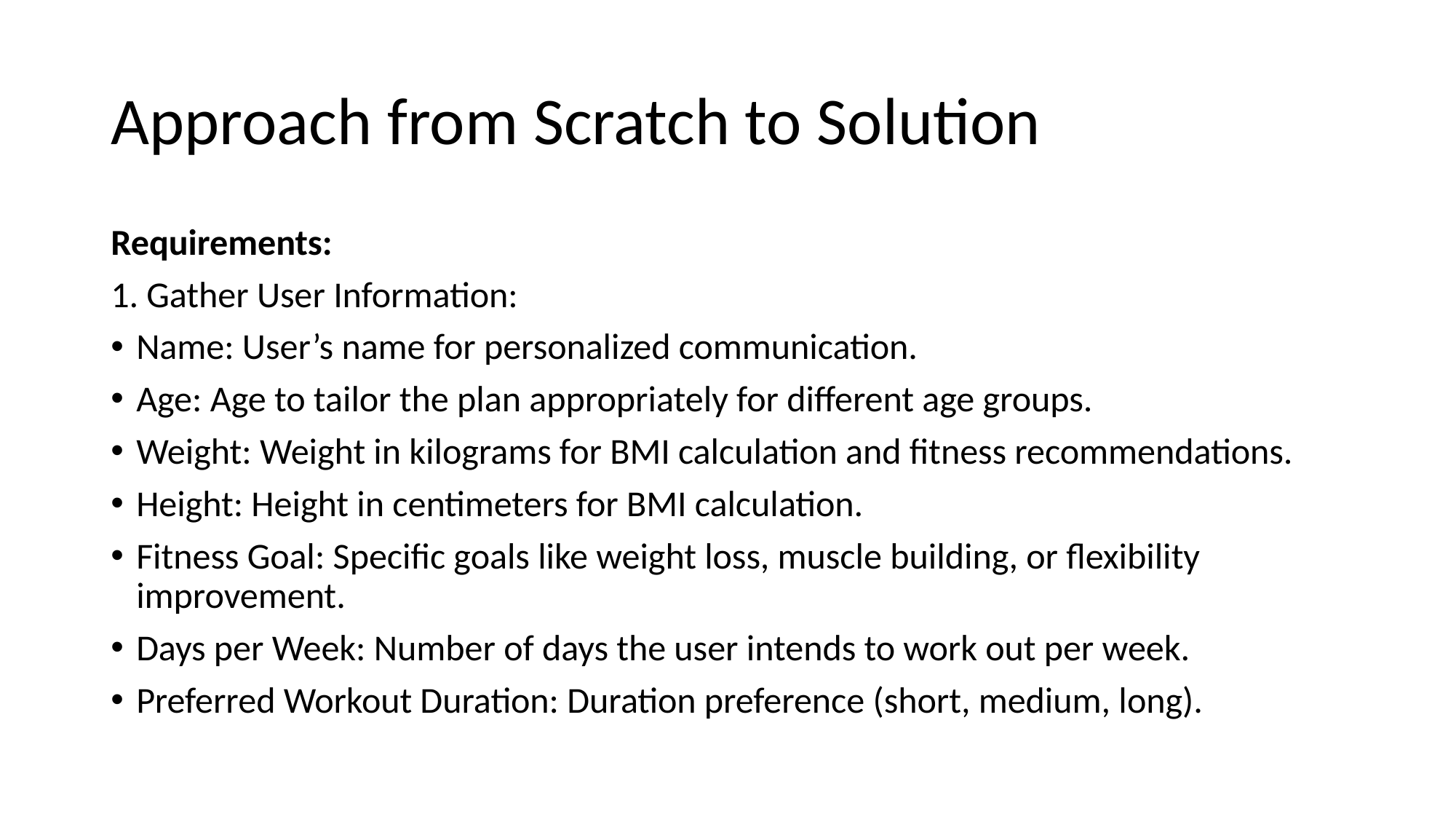

# Approach from Scratch to Solution
Requirements:
1. Gather User Information:
Name: User’s name for personalized communication.
Age: Age to tailor the plan appropriately for different age groups.
Weight: Weight in kilograms for BMI calculation and fitness recommendations.
Height: Height in centimeters for BMI calculation.
Fitness Goal: Specific goals like weight loss, muscle building, or flexibility improvement.
Days per Week: Number of days the user intends to work out per week.
Preferred Workout Duration: Duration preference (short, medium, long).